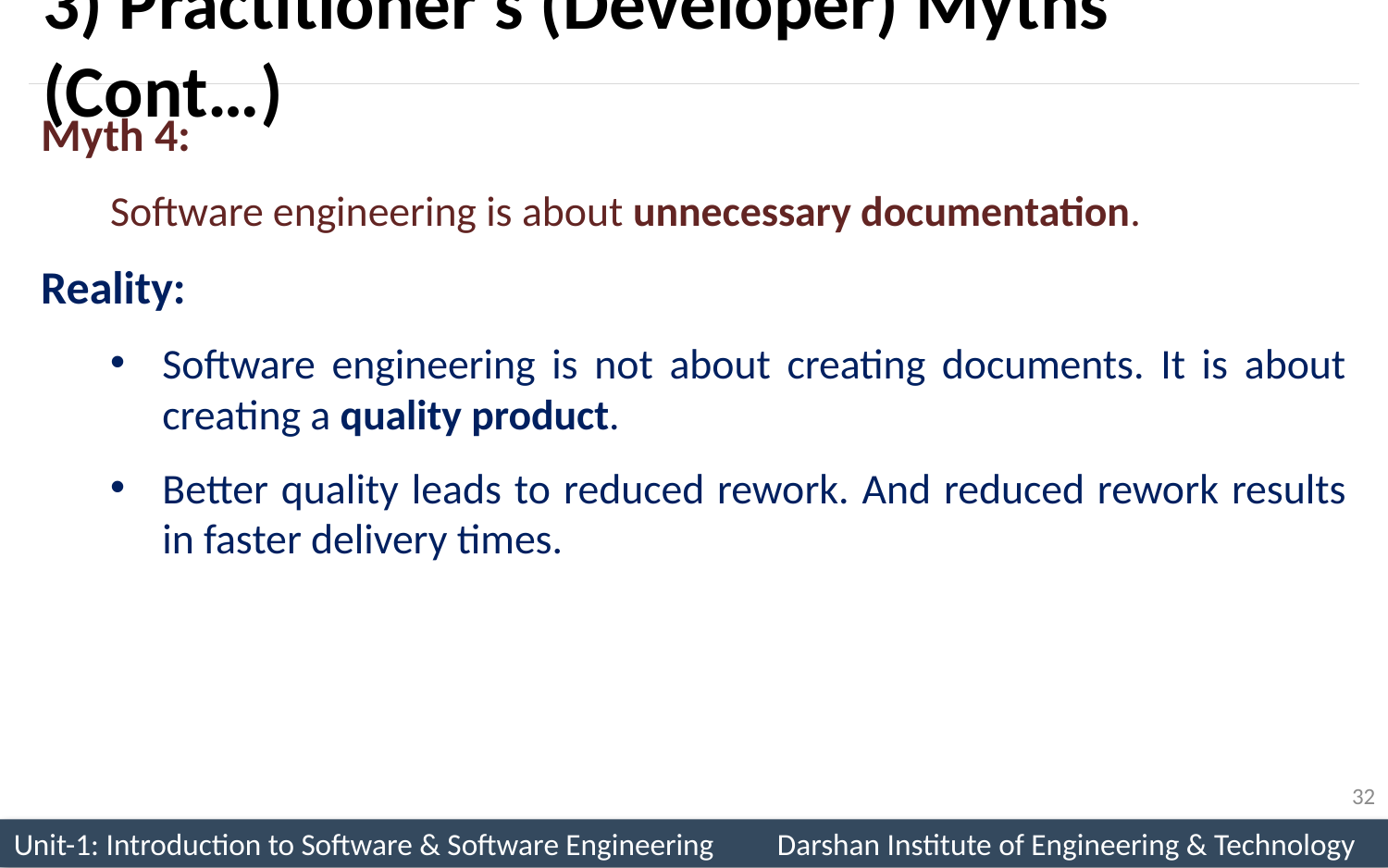

# 3) Practitioner's (Developer) Myths (Cont…)
Myth 4:
Software engineering is about unnecessary documentation.
Reality:
Software engineering is not about creating documents. It is about creating a quality product.
Better quality leads to reduced rework. And reduced rework results in faster delivery times.
32